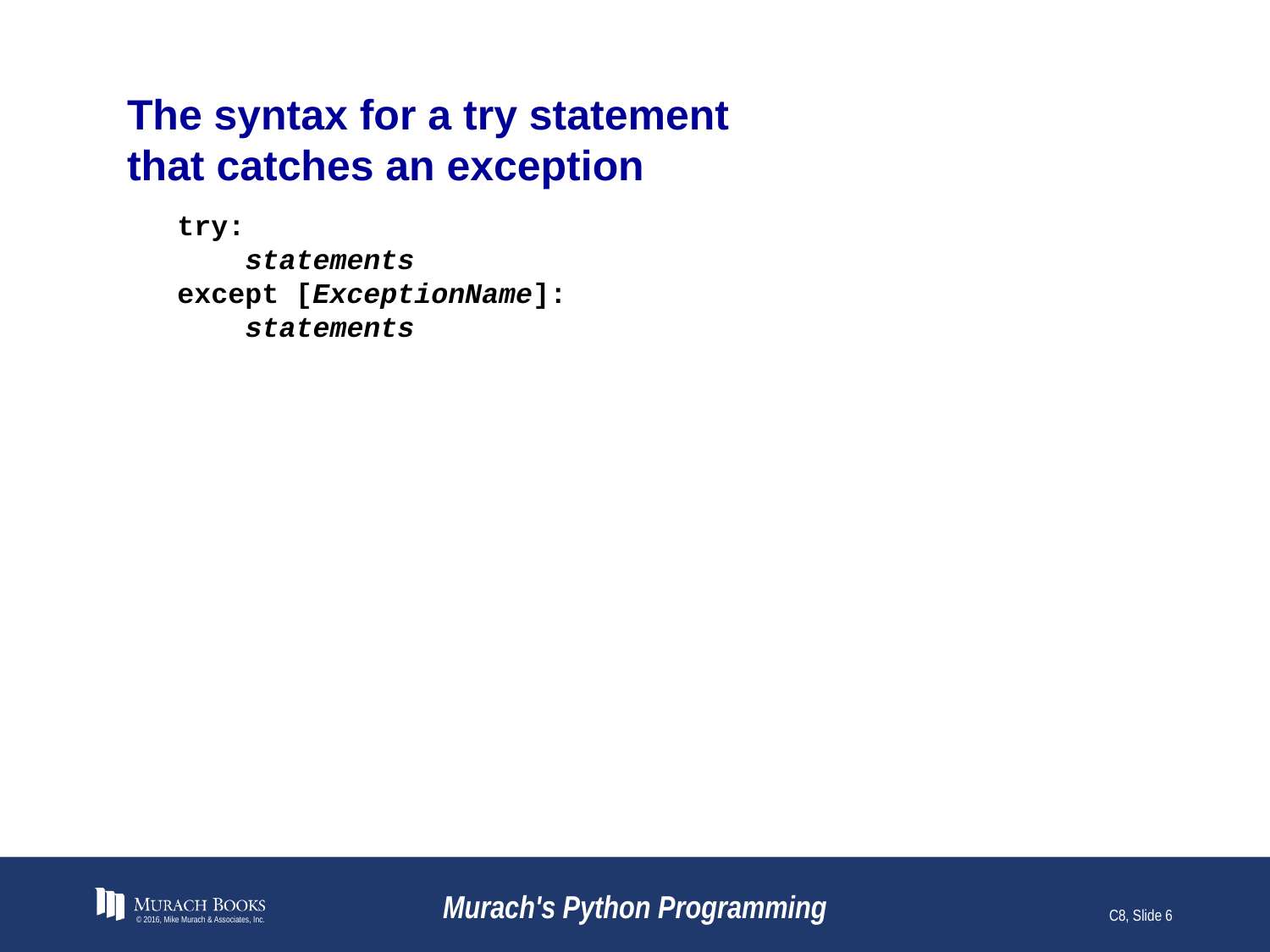

# The syntax for a try statement that catches an exception
try:
    statements
except [ExceptionName]:
    statements

© 2016, Mike Murach & Associates, Inc.
Murach's Python Programming

C8, Slide 6